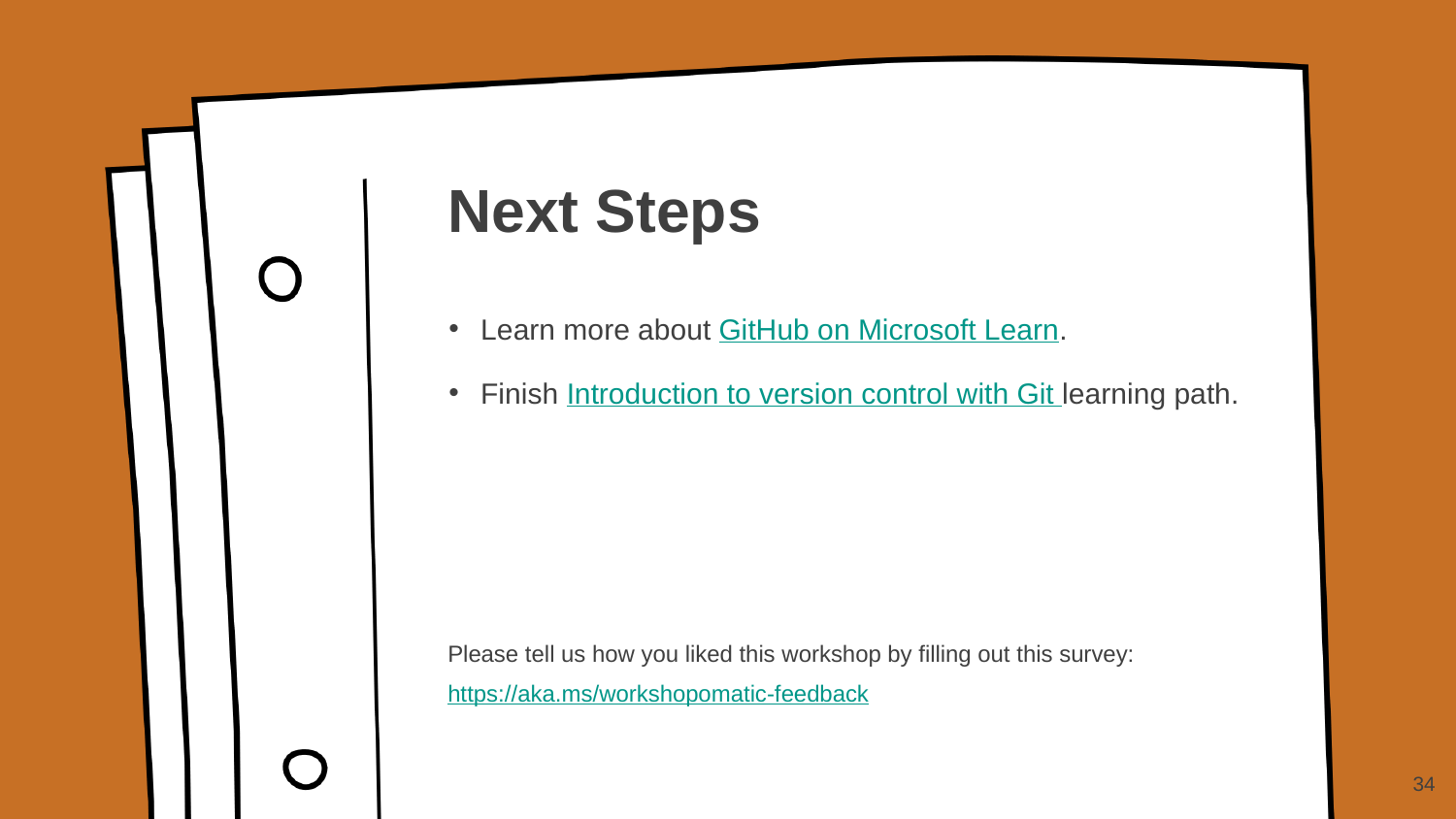

# Next Steps

Learn more about GitHub on Microsoft Learn.
Finish Introduction to version control with Git learning path.

Please tell us how you liked this workshop by filling out this survey:
https://aka.ms/workshopomatic-feedback
34